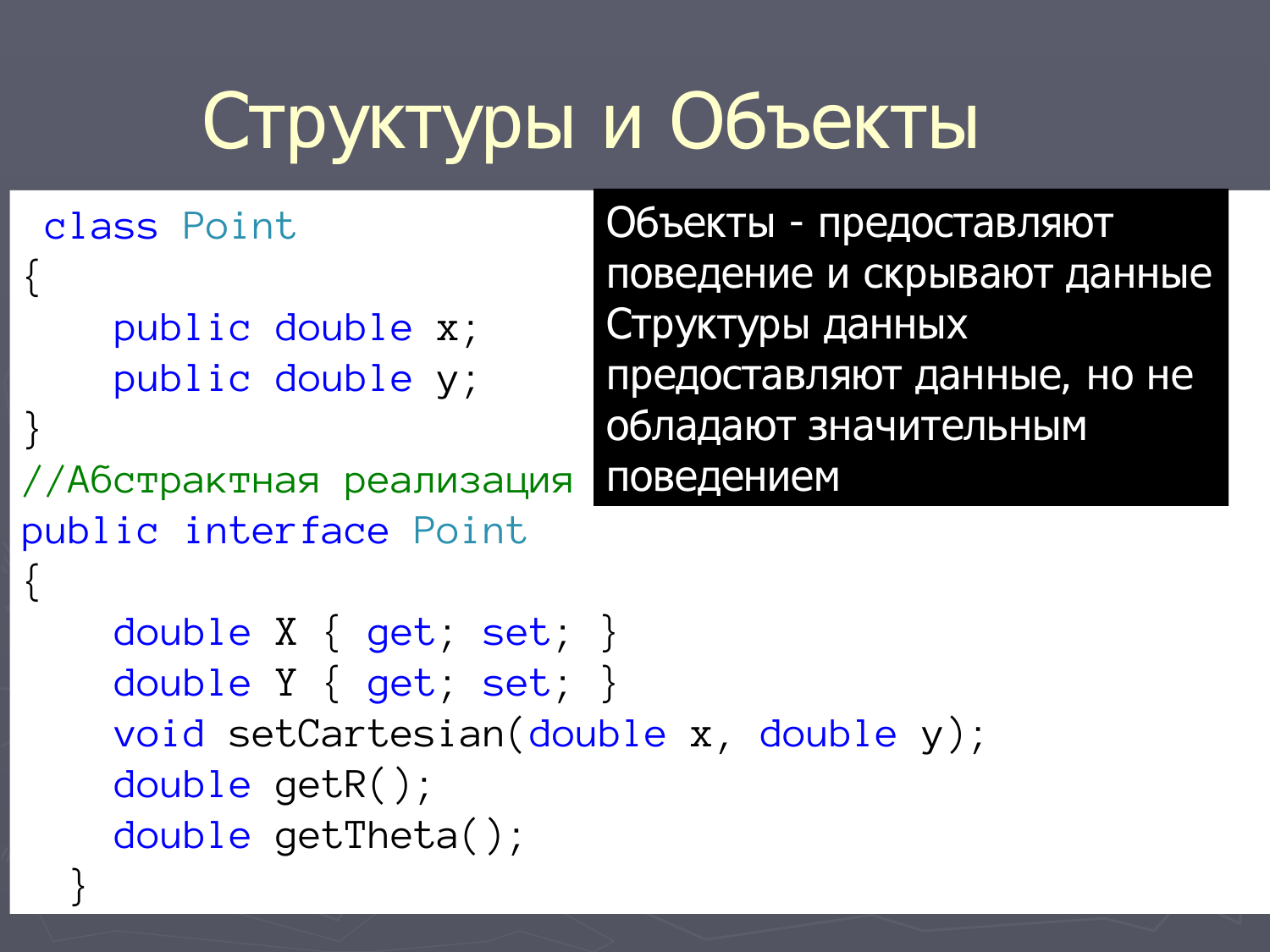

# Структуры и Объекты
Объекты - предоставляют поведение и скрывают данные
Структуры данных предоставляют данные, но не обладают значительным поведением
 class Point
{
    public double x;
    public double y;
}
//Абстрактная реализация Point
public interface Point
{
    double X { get; set; }
    double Y { get; set; }
    void setCartesian(double x, double y);
    double getR();
    double getTheta();
  }